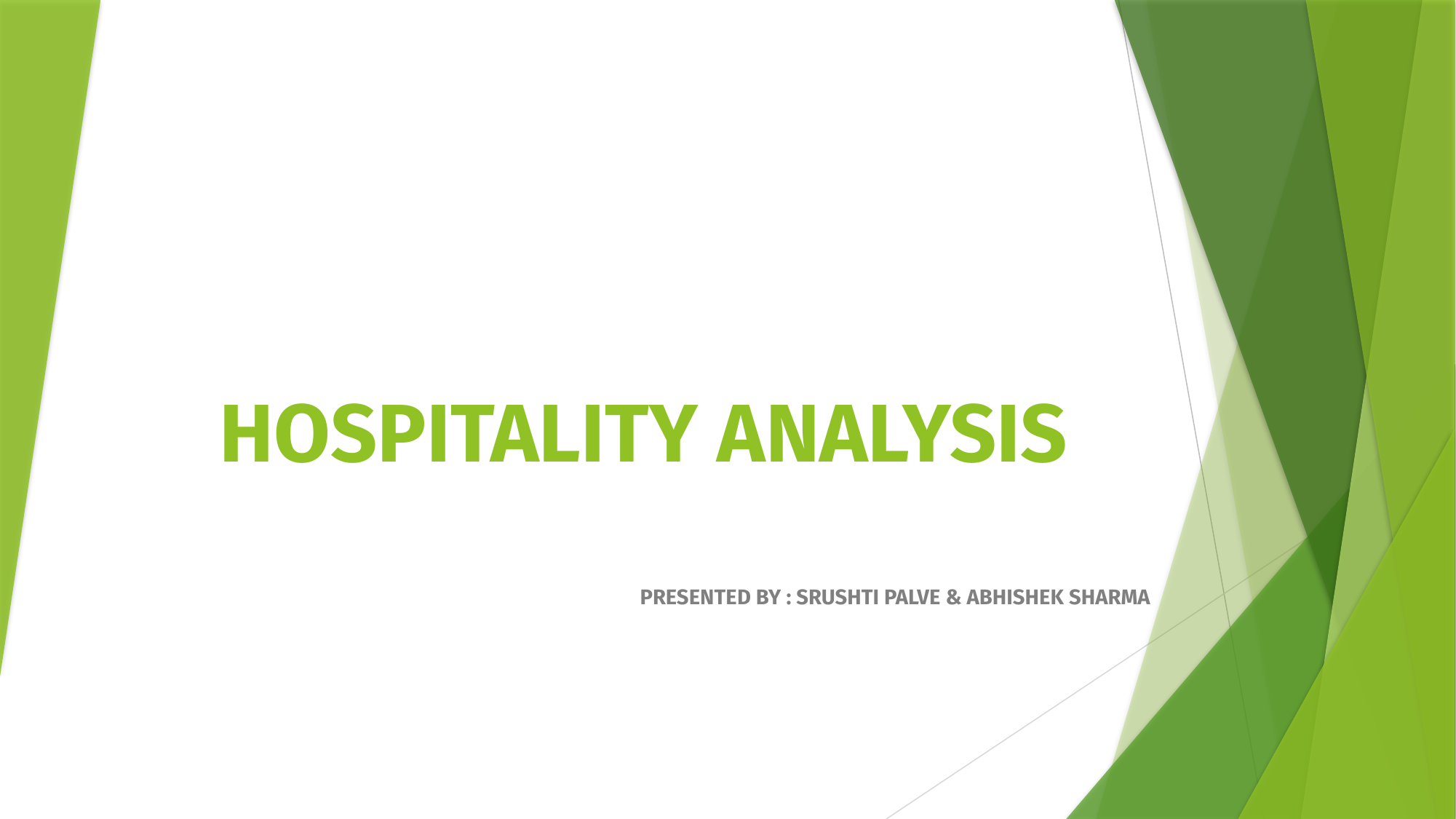

# HOSPITALITY ANALYSIS

PRESENTED BY : SRUSHTI PALVE & ABHISHEK SHARMA